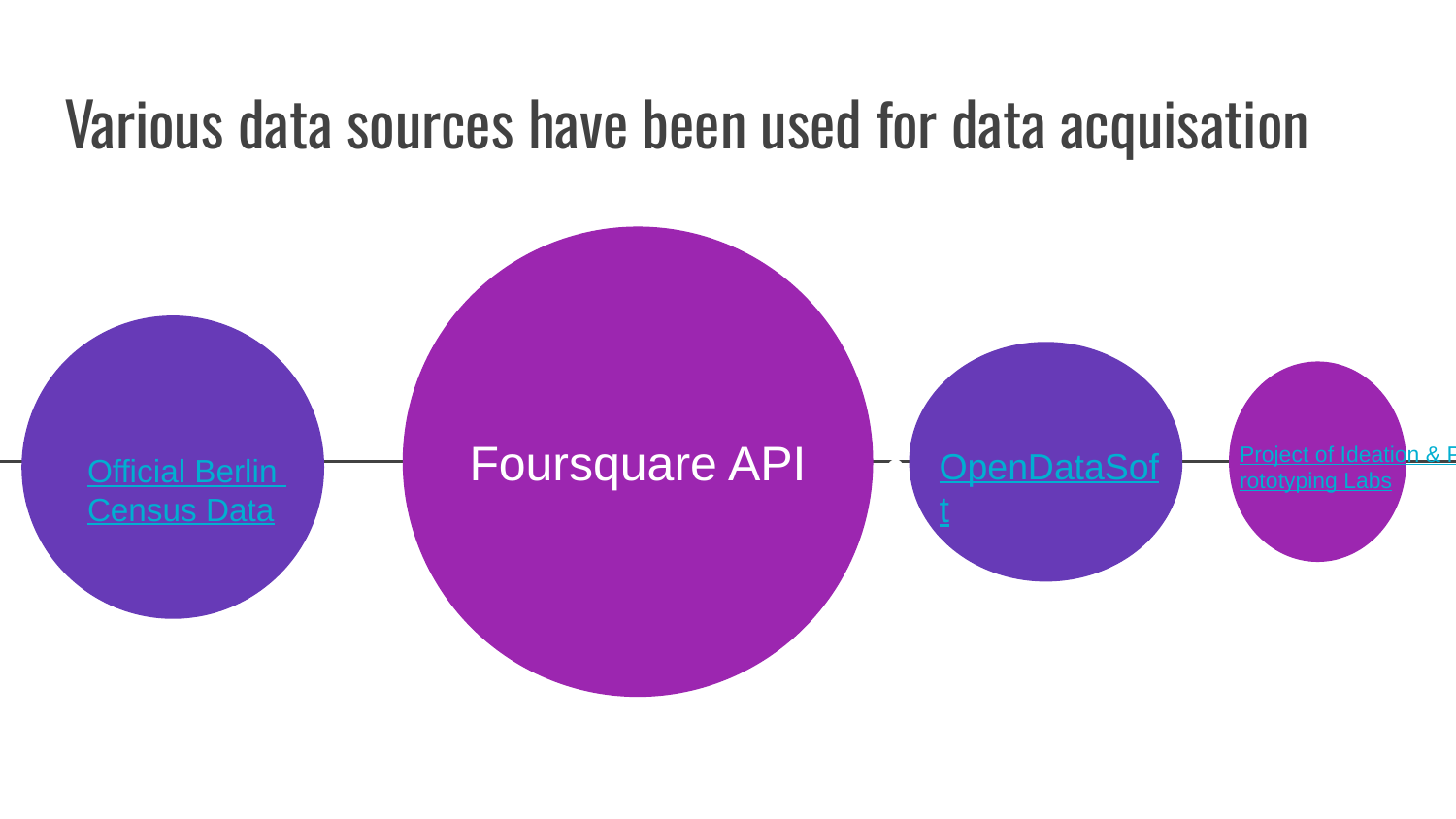

# Various data sources have been used for data acquisation

Official Berlin Census Data
Project of Ideation & Prototyping Labs
Foursquare API
OpenDataSoft